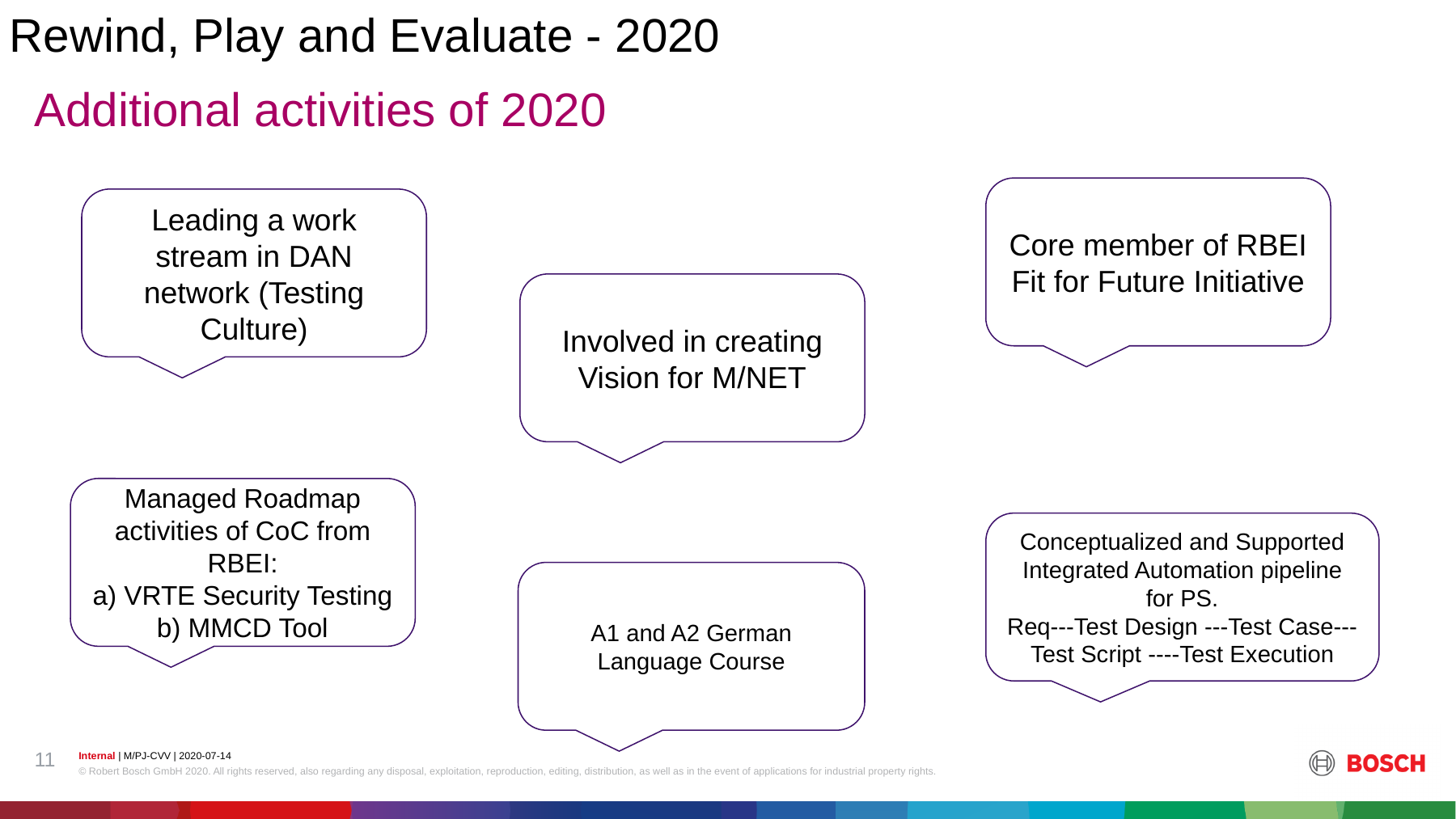

Rewind, Play and Evaluate - 2020
# Additional activities of 2020
Core member of RBEI Fit for Future Initiative
Leading a work stream in DAN network (Testing Culture)
Involved in creating Vision for M/NET
Managed Roadmap activities of CoC from RBEI:
a) VRTE Security Testing
b) MMCD Tool
Conceptualized and Supported Integrated Automation pipeline for PS.
Req---Test Design ---Test Case---Test Script ----Test Execution
A1 and A2 German Language Course
11